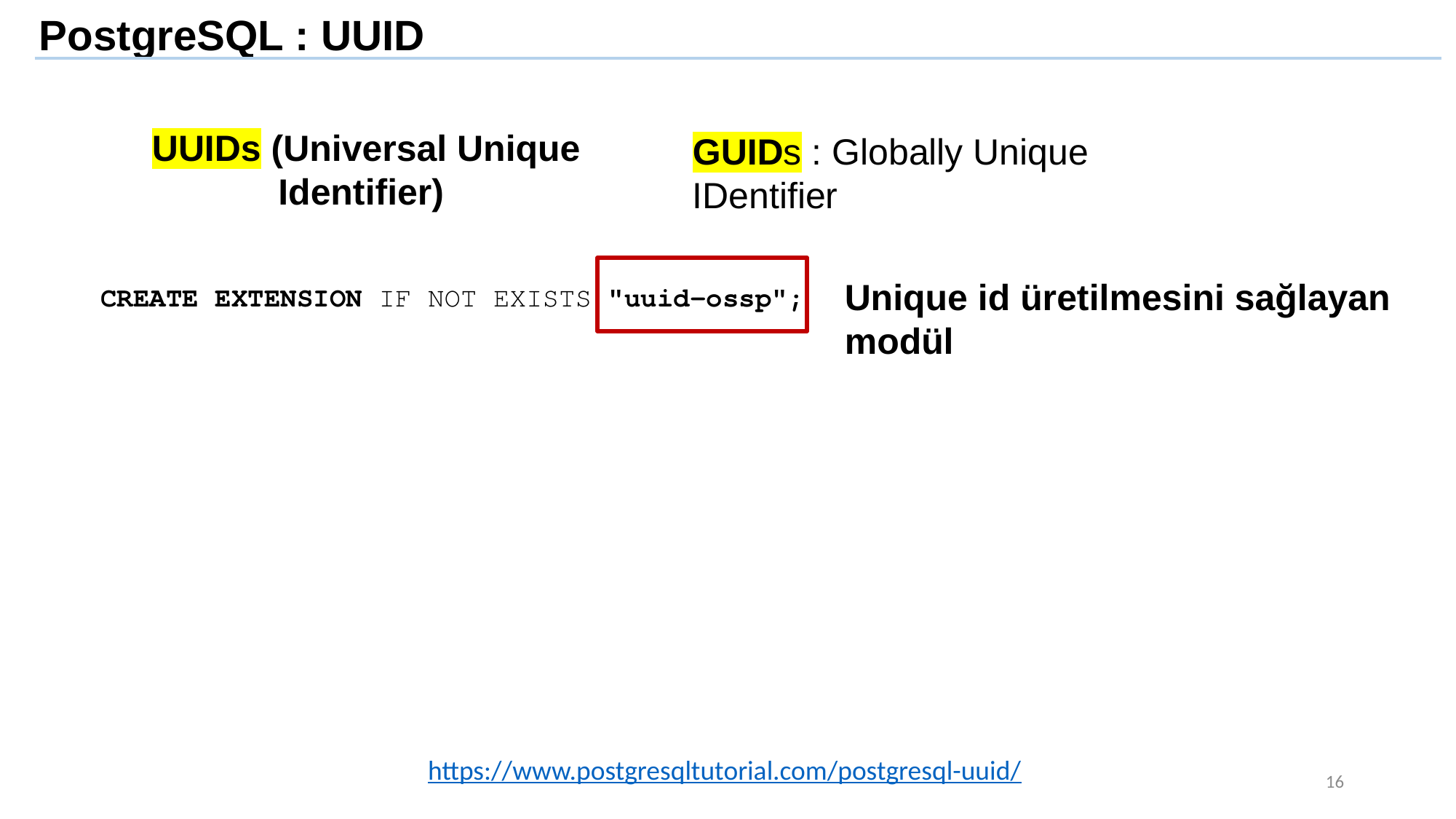

PostgreSQL : UUID
UUIDs (Universal Unique Identifier)
GUIDs : Globally Unique IDentifier

Unique id üretilmesini sağlayan modül
CREATE EXTENSION IF NOT EXISTS "uuid-ossp";
https://www.postgresqltutorial.com/postgresql-uuid/

16